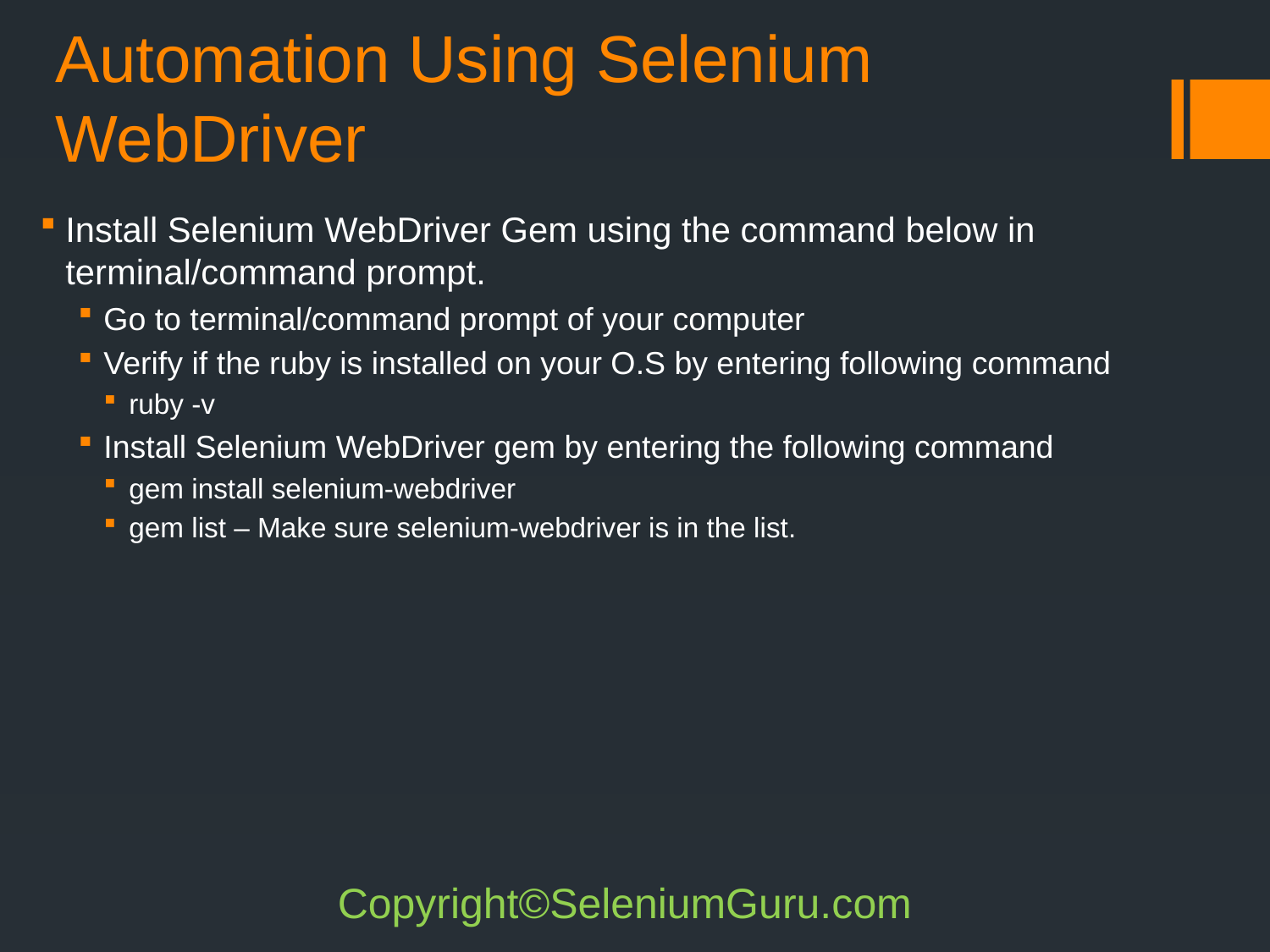

# Automation Using Selenium WebDriver
Install Selenium WebDriver Gem using the command below in terminal/command prompt.
Go to terminal/command prompt of your computer
Verify if the ruby is installed on your O.S by entering following command
ruby -v
Install Selenium WebDriver gem by entering the following command
gem install selenium-webdriver
gem list – Make sure selenium-webdriver is in the list.

Copyright©SeleniumGuru.com